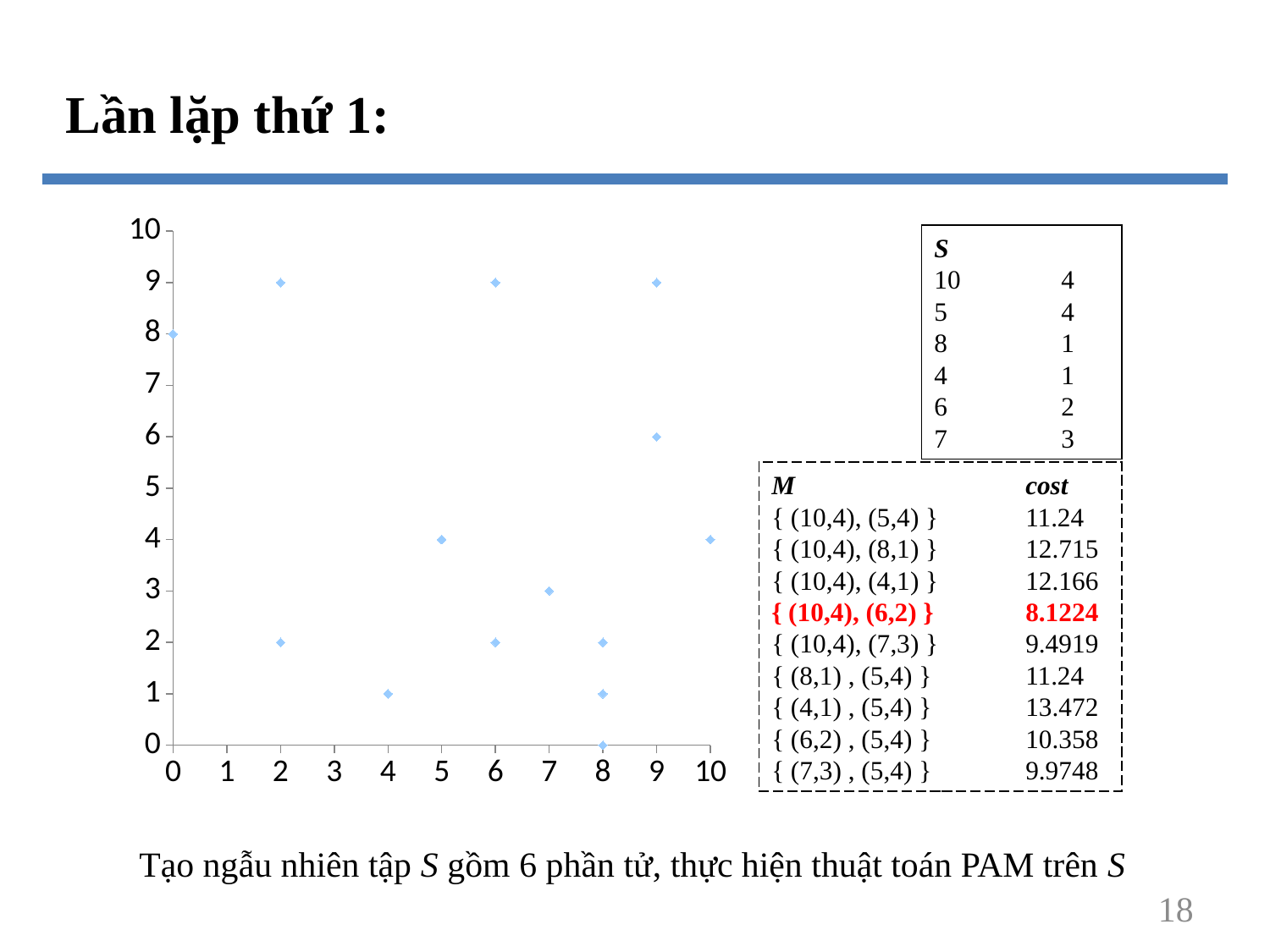

Lần lặp thứ 1:

### Chart

| Category | Y-Values |
|---|---|
S
10	4
5	4
8	1
4	1
6	2
7	3
M		cost
{ (10,4), (5,4) }	11.24
{ (10,4), (8,1) }	12.715
{ (10,4), (4,1) }	12.166
{ (10,4), (6,2) }	8.1224
{ (10,4), (7,3) }	9.4919
{ (8,1) , (5,4) }	11.24
{ (4,1) , (5,4) }	13.472
{ (6,2) , (5,4) }	10.358
{ (7,3) , (5,4) }	9.9748
Tạo ngẫu nhiên tập S gồm 6 phần tử, thực hiện thuật toán PAM trên S
18